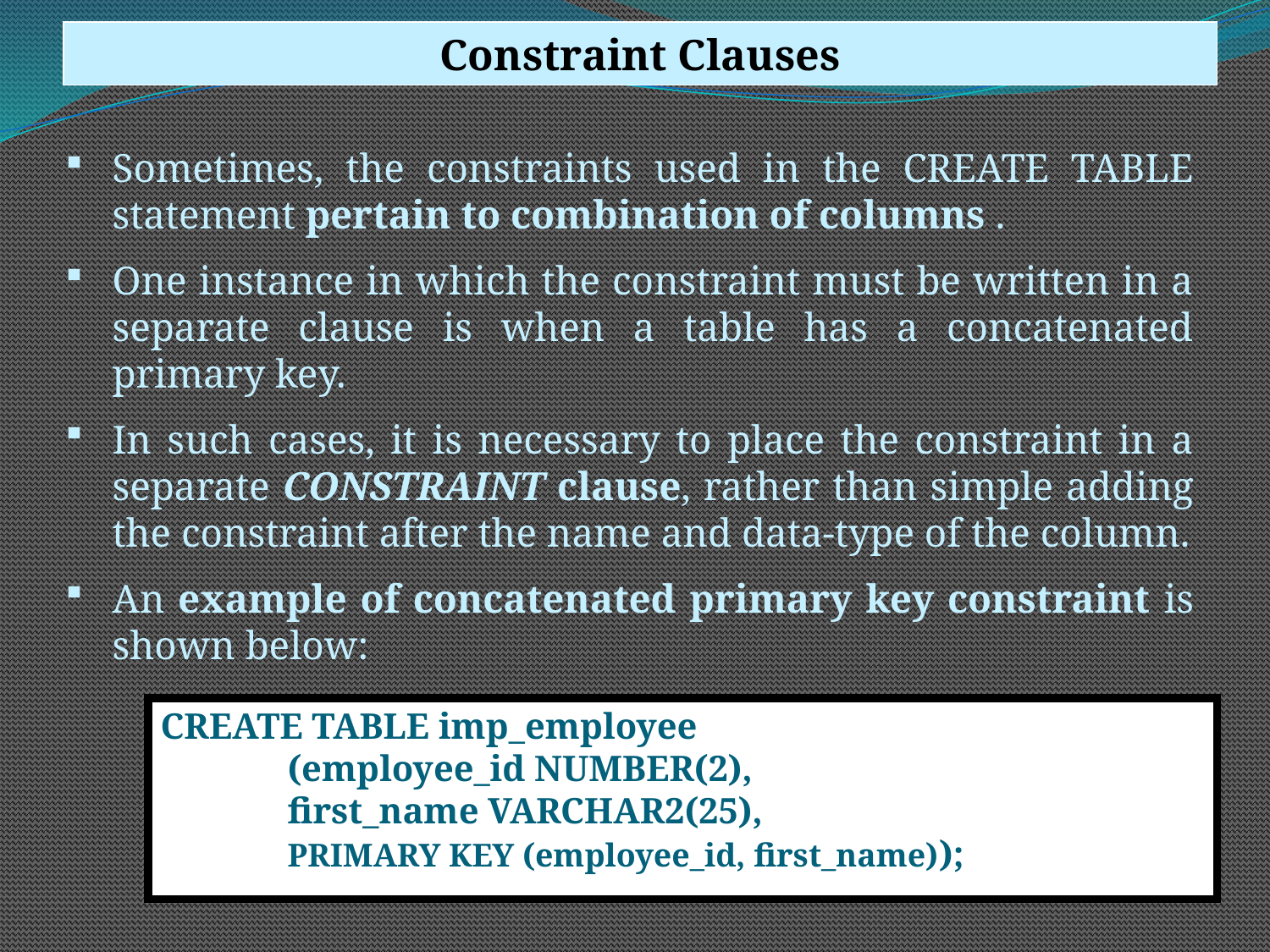

Constraint Clauses
Sometimes, the constraints used in the CREATE TABLE statement pertain to combination of columns .
One instance in which the constraint must be written in a separate clause is when a table has a concatenated primary key.
In such cases, it is necessary to place the constraint in a separate CONSTRAINT clause, rather than simple adding the constraint after the name and data-type of the column.
An example of concatenated primary key constraint is shown below:
CREATE TABLE imp_employee
	(employee_id NUMBER(2),
	first_name VARCHAR2(25),
	PRIMARY KEY (employee_id, first_name));